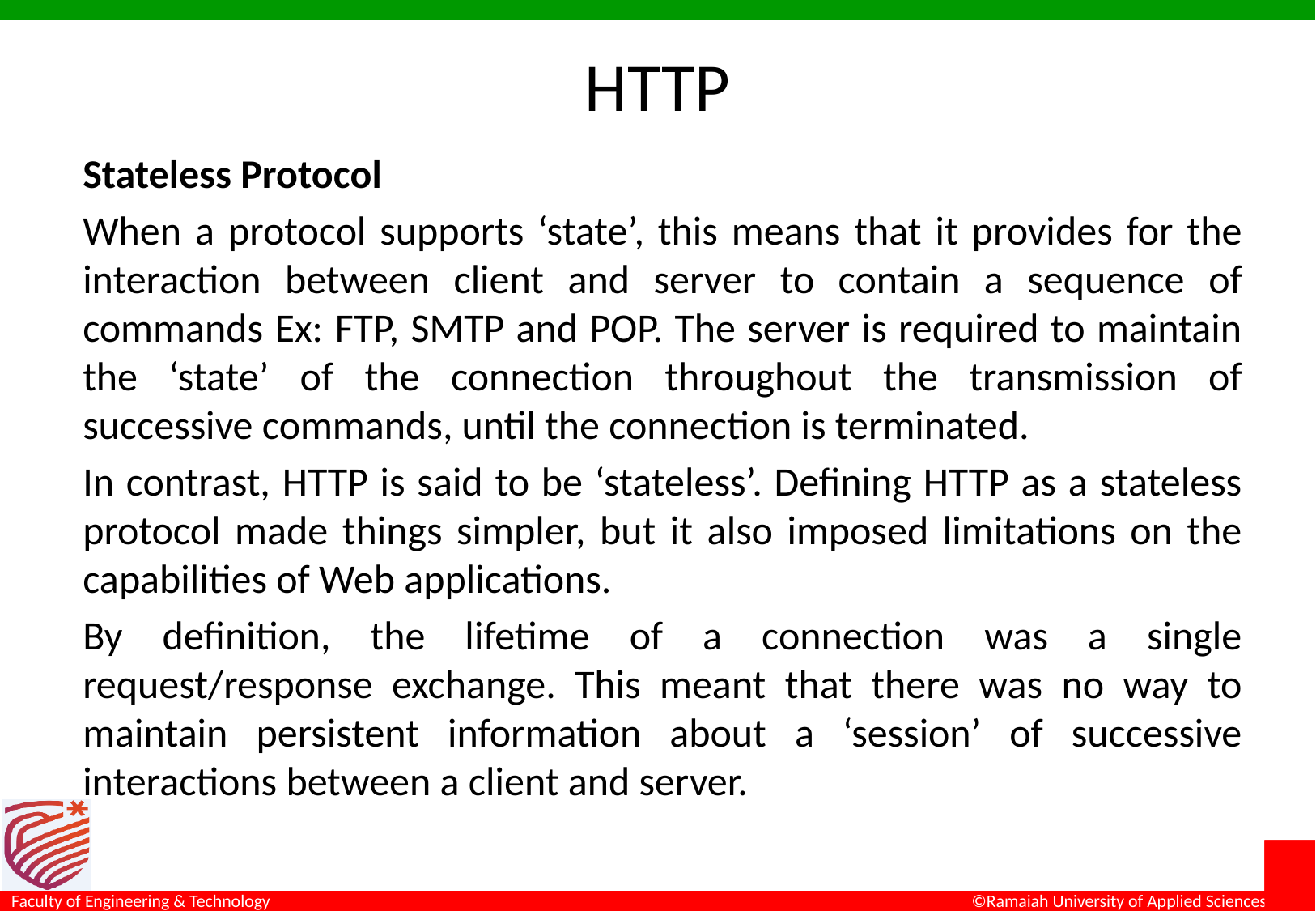

# HTTP
Stateless Protocol
When a protocol supports ‘state’, this means that it provides for the interaction between client and server to contain a sequence of commands Ex: FTP, SMTP and POP. The server is required to maintain the ‘state’ of the connection throughout the transmission of successive commands, until the connection is terminated.
In contrast, HTTP is said to be ‘stateless’. Defining HTTP as a stateless protocol made things simpler, but it also imposed limitations on the capabilities of Web applications.
By definition, the lifetime of a connection was a single request/response exchange. This meant that there was no way to maintain persistent information about a ‘session’ of successive interactions between a client and server.